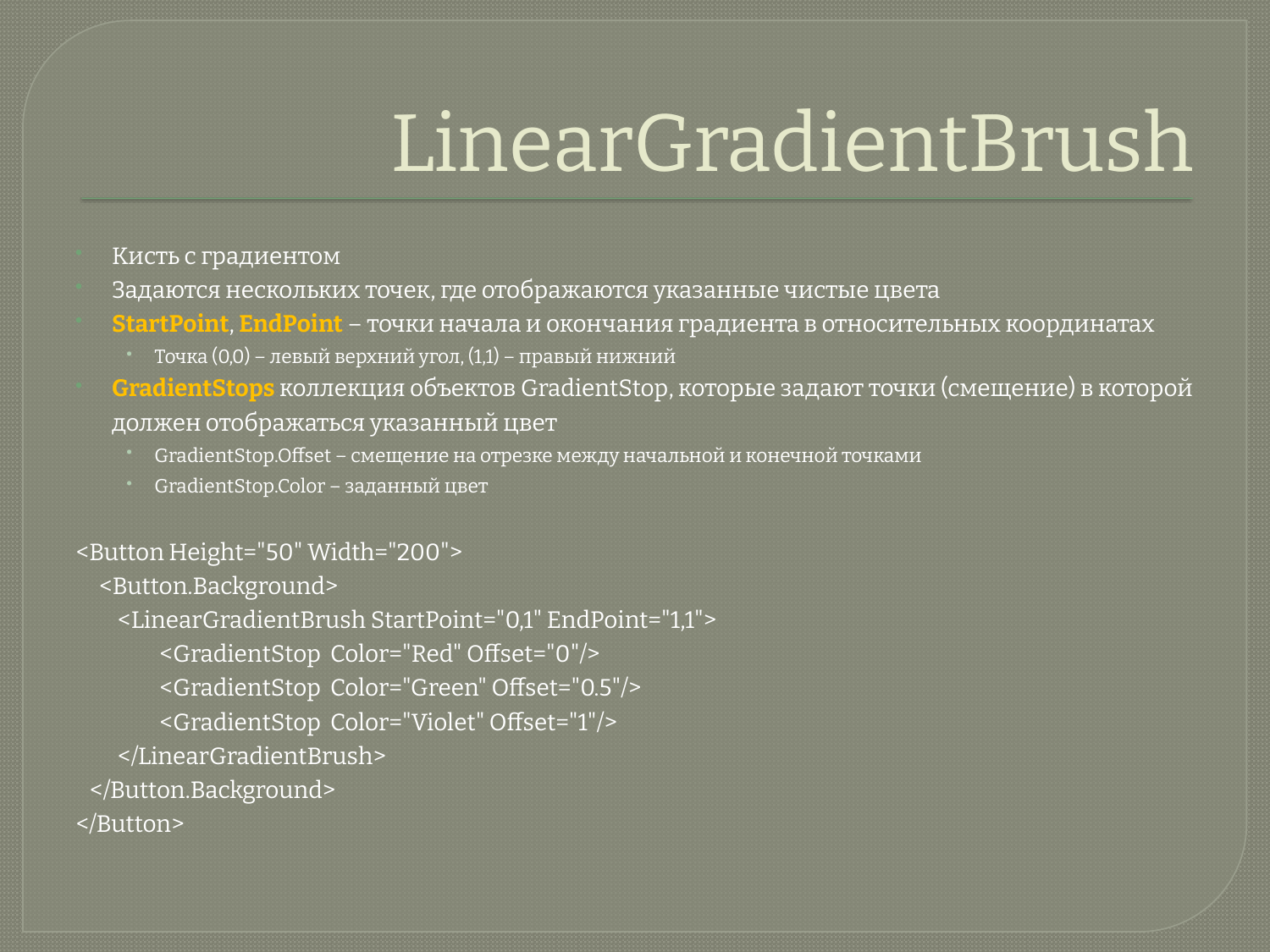

# LinearGradientBrush
Кисть с градиентом
Задаются нескольких точек, где отображаются указанные чистые цвета
StartPoint, EndPoint – точки начала и окончания градиента в относительных координатах
Точка (0,0) – левый верхний угол, (1,1) – правый нижний
GradientStops коллекция объектов GradientStop, которые задают точки (смещение) в которой должен отображаться указанный цвет
GradientStop.Offset – смещение на отрезке между начальной и конечной точками
GradientStop.Color – заданный цвет

<Button Height="50" Width="200">
     <Button.Background>
         <LinearGradientBrush StartPoint="0,1" EndPoint="1,1">
                  <GradientStop  Color="Red" Offset="0"/>
                  <GradientStop  Color="Green" Offset="0.5"/>
                  <GradientStop  Color="Violet" Offset="1"/>
         </LinearGradientBrush>
   </Button.Background>
</Button>